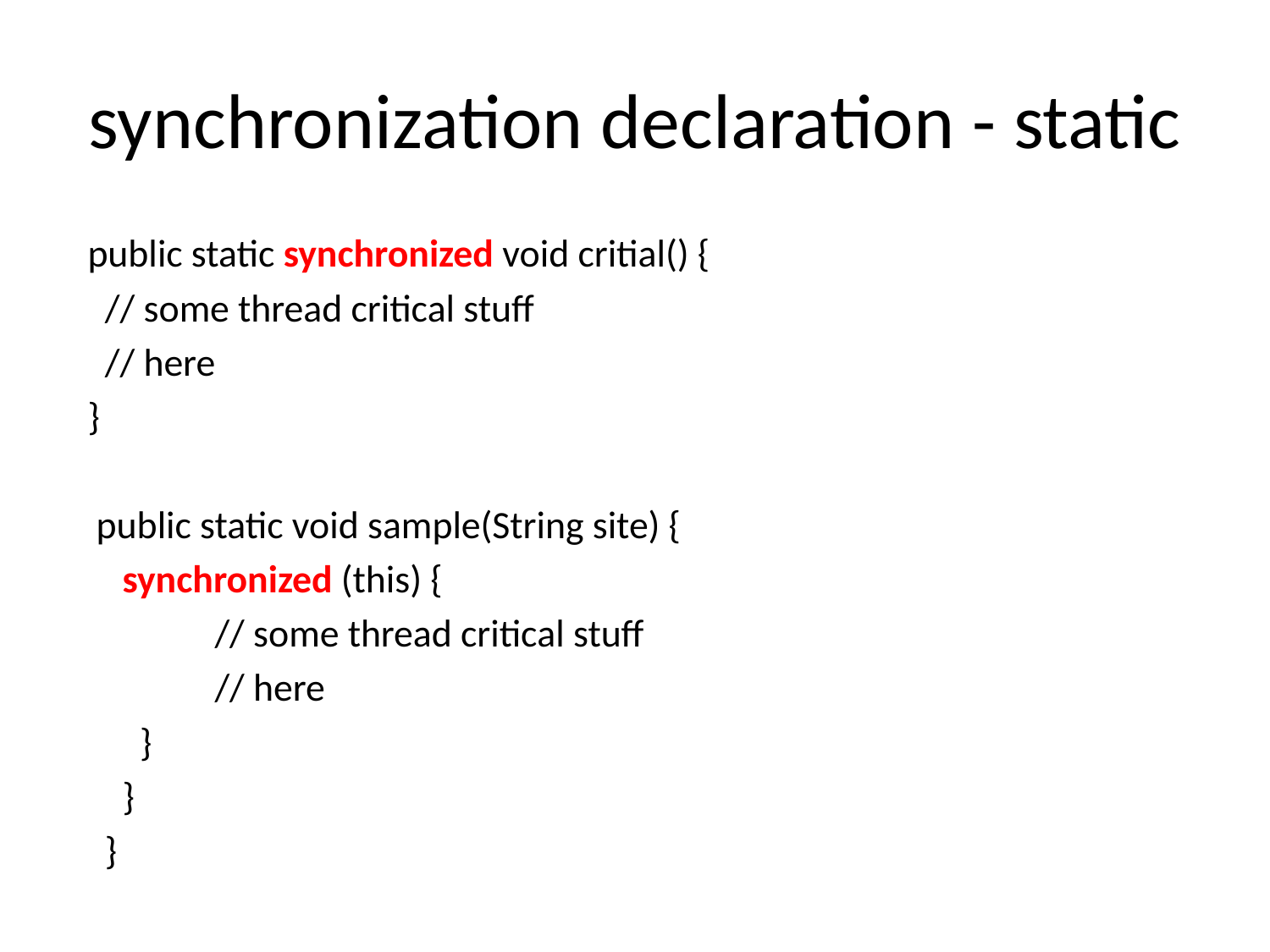

# synchronization declaration - static
public static synchronized void critial() {
  // some thread critical stuff
  // here
}

 public static void sample(String site) {
    synchronized (this) {
	// some thread critical stuff
	// here
      }
    }
  }